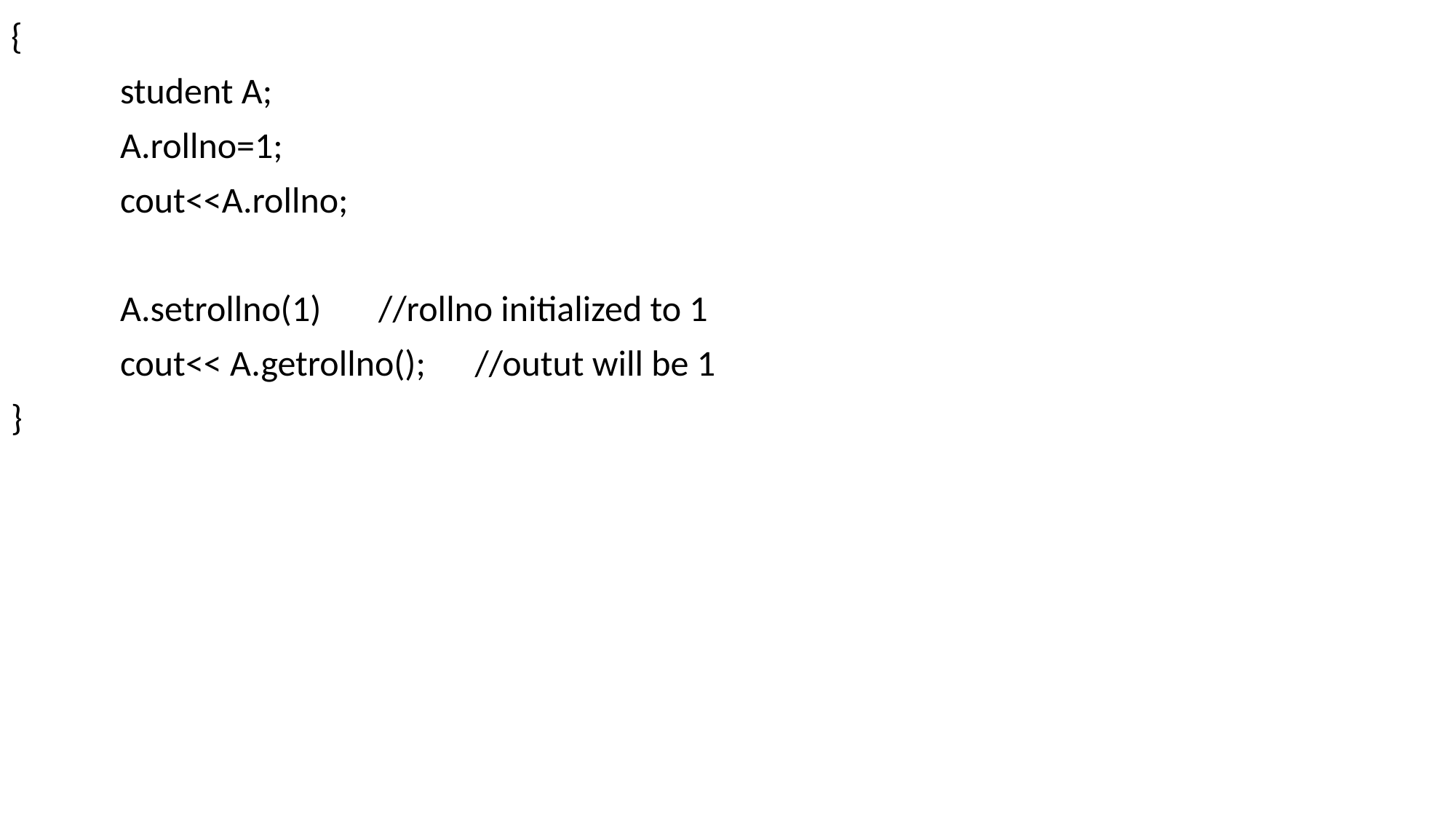

{
	student A;
	A.rollno=1;
	cout<<A.rollno;

	A.setrollno(1)       //rollno initialized to 1
	cout<< A.getrollno();      //outut will be 1
}